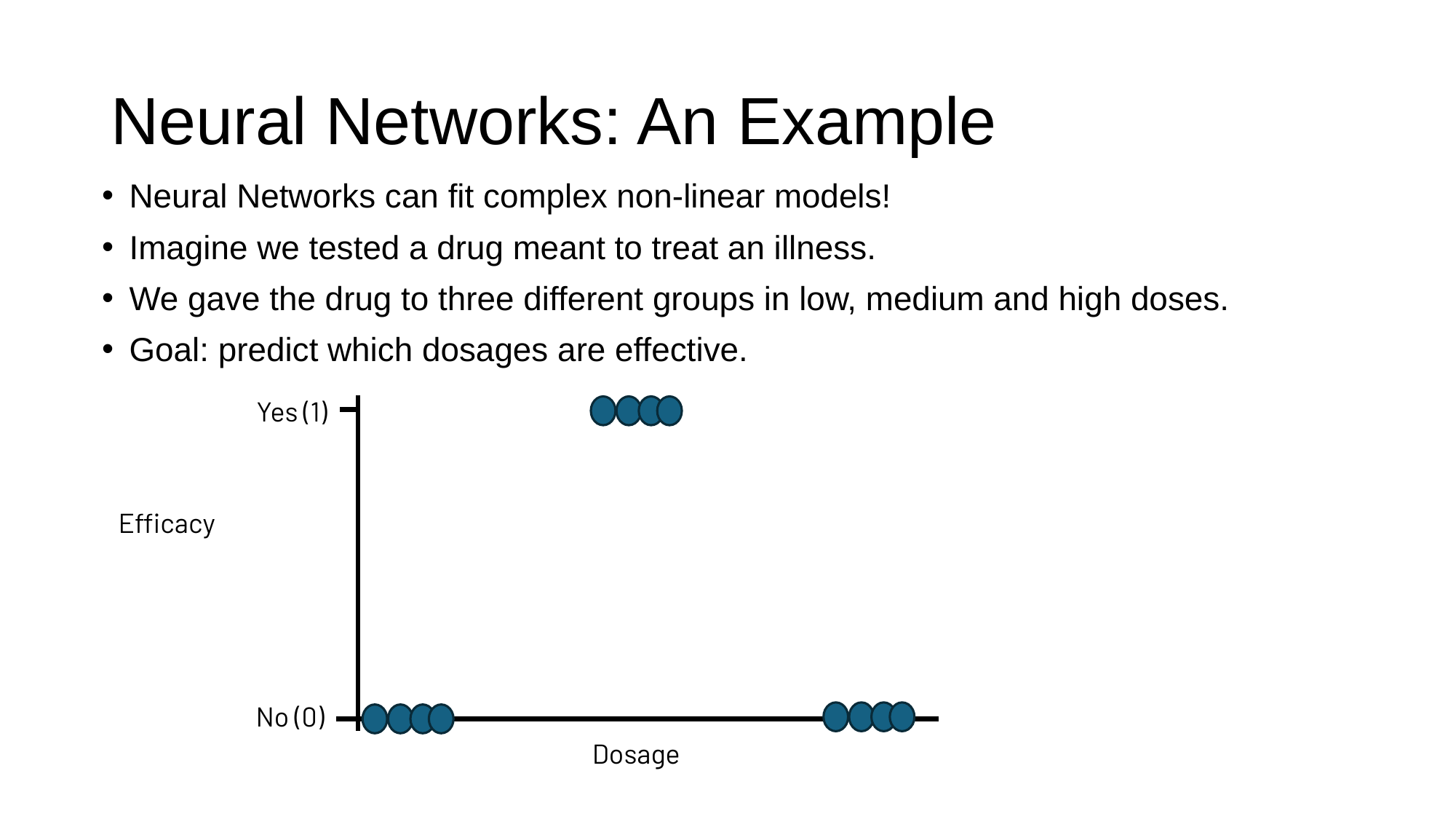

# Neural Networks: An Example
Neural Networks can fit complex non-linear models!
Imagine we tested a drug meant to treat an illness.
We gave the drug to three different groups in low, medium and high doses.
Goal: predict which dosages are effective.
Yes (1)

Efficacy
No (0)

Dosage